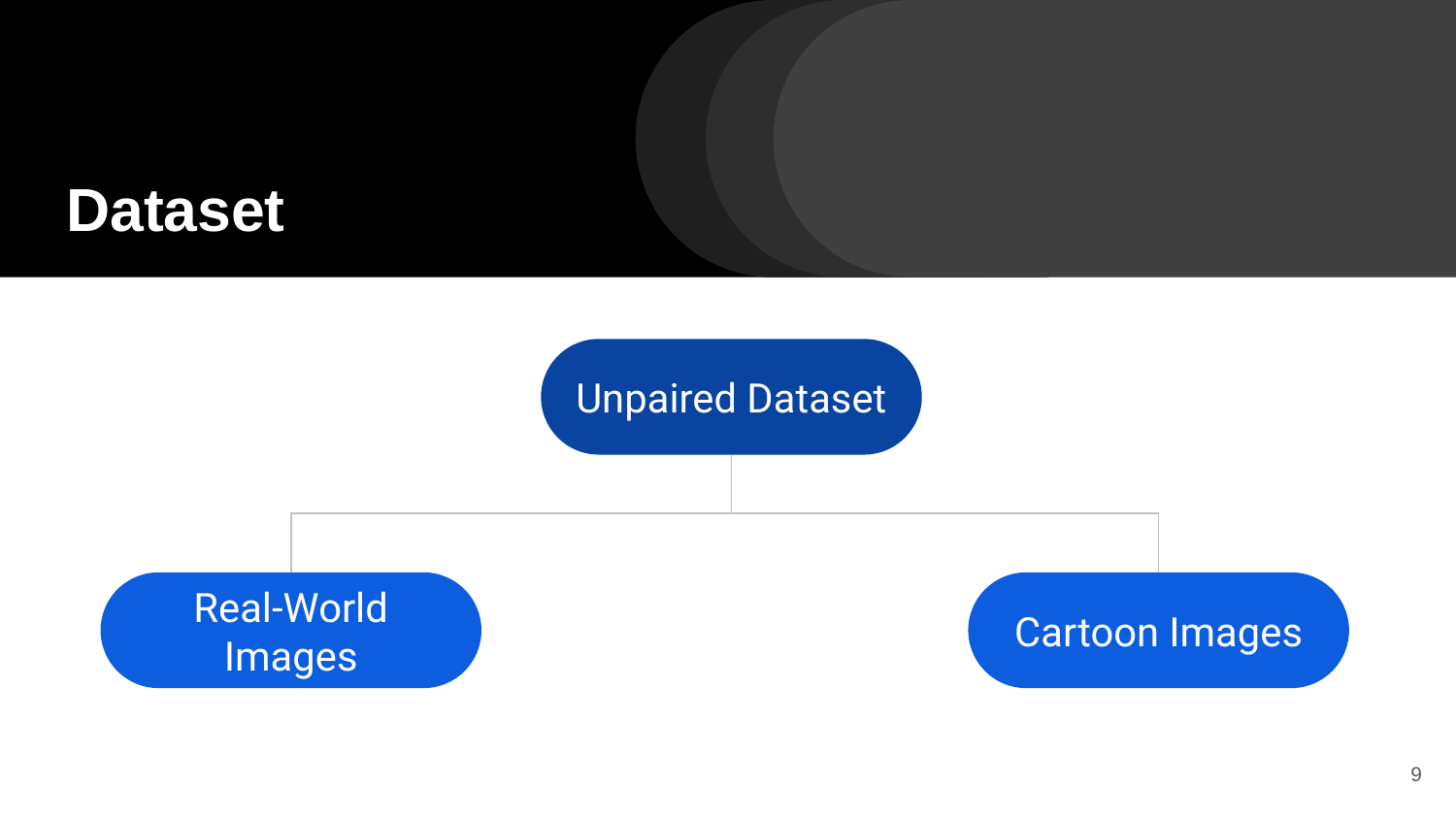

# Dataset

Unpaired Dataset
Real-World Images
Cartoon Images
9